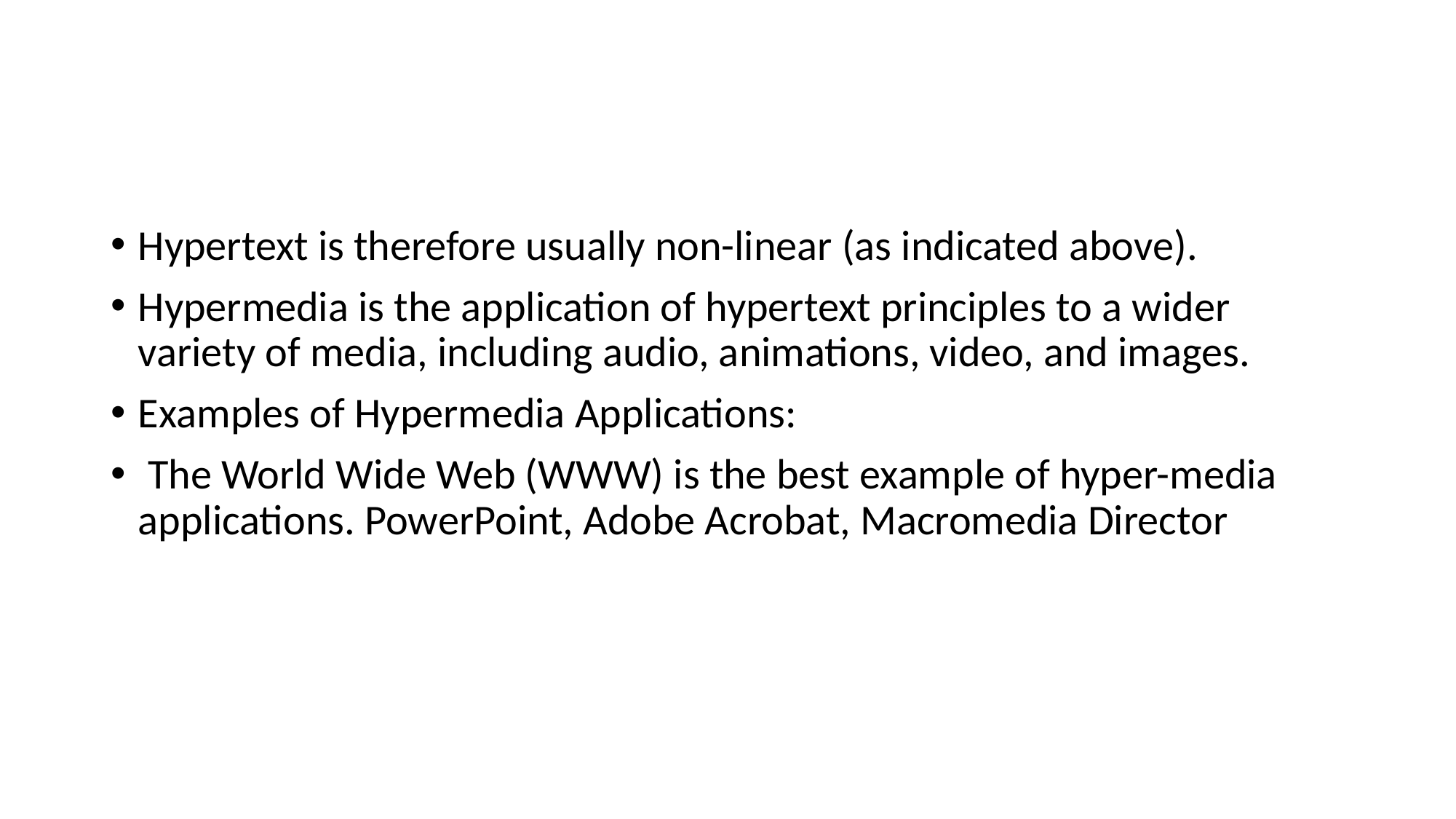

#
Hypertext is therefore usually non-linear (as indicated above).
Hypermedia is the application of hypertext principles to a wider variety of media, including audio, animations, video, and images.
Examples of Hypermedia Applications:
 The World Wide Web (WWW) is the best example of hyper-media applications. PowerPoint, Adobe Acrobat, Macromedia Director